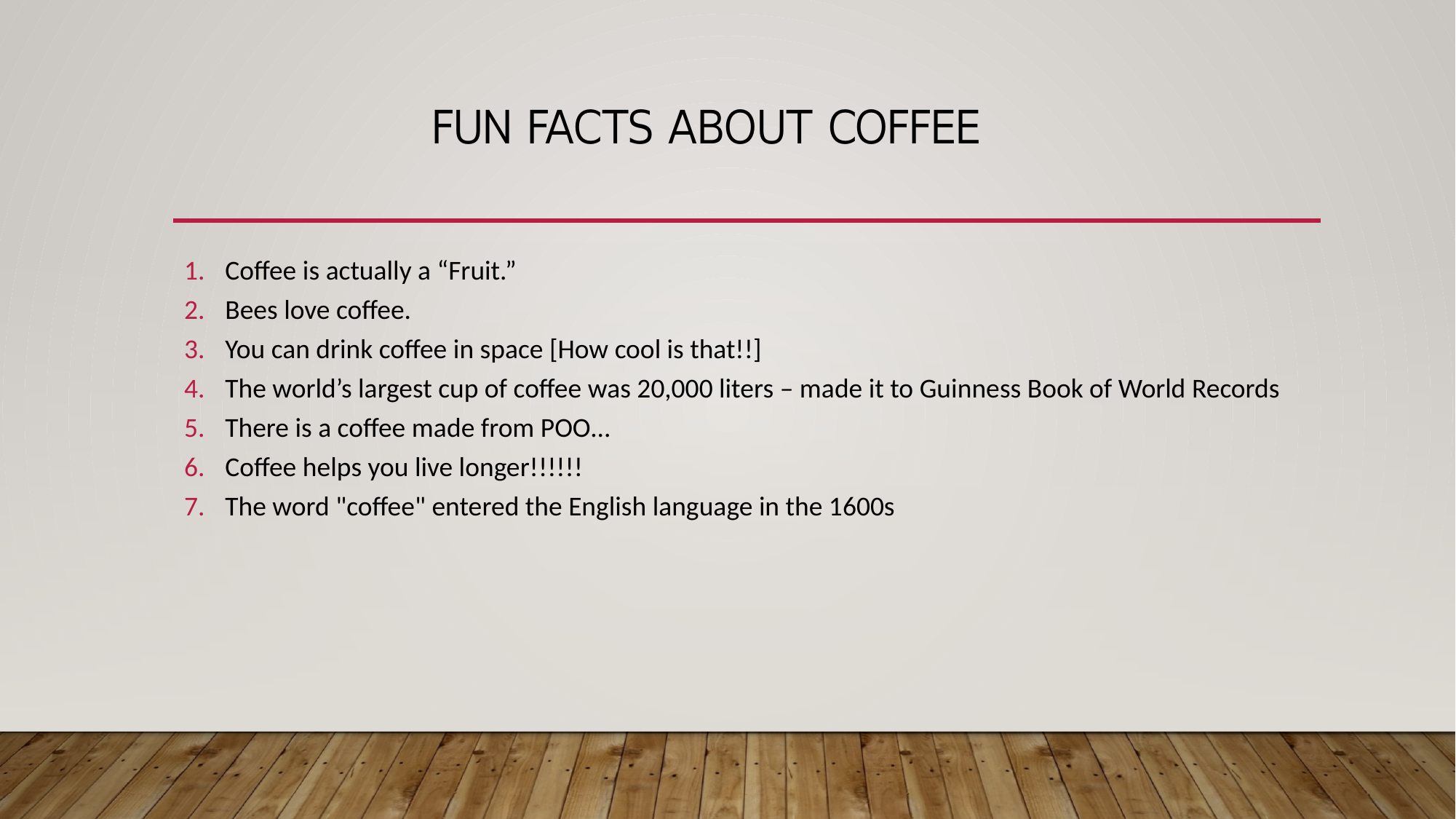

# Fun facts about coffee
Coffee is actually a “Fruit.”
Bees love coffee.
You can drink coffee in space [How cool is that!!]
The world’s largest cup of coffee was 20,000 liters – made it to Guinness Book of World Records
There is a coffee made from POO...
Coffee helps you live longer!!!!!!
The word "coffee" entered the English language in the 1600s